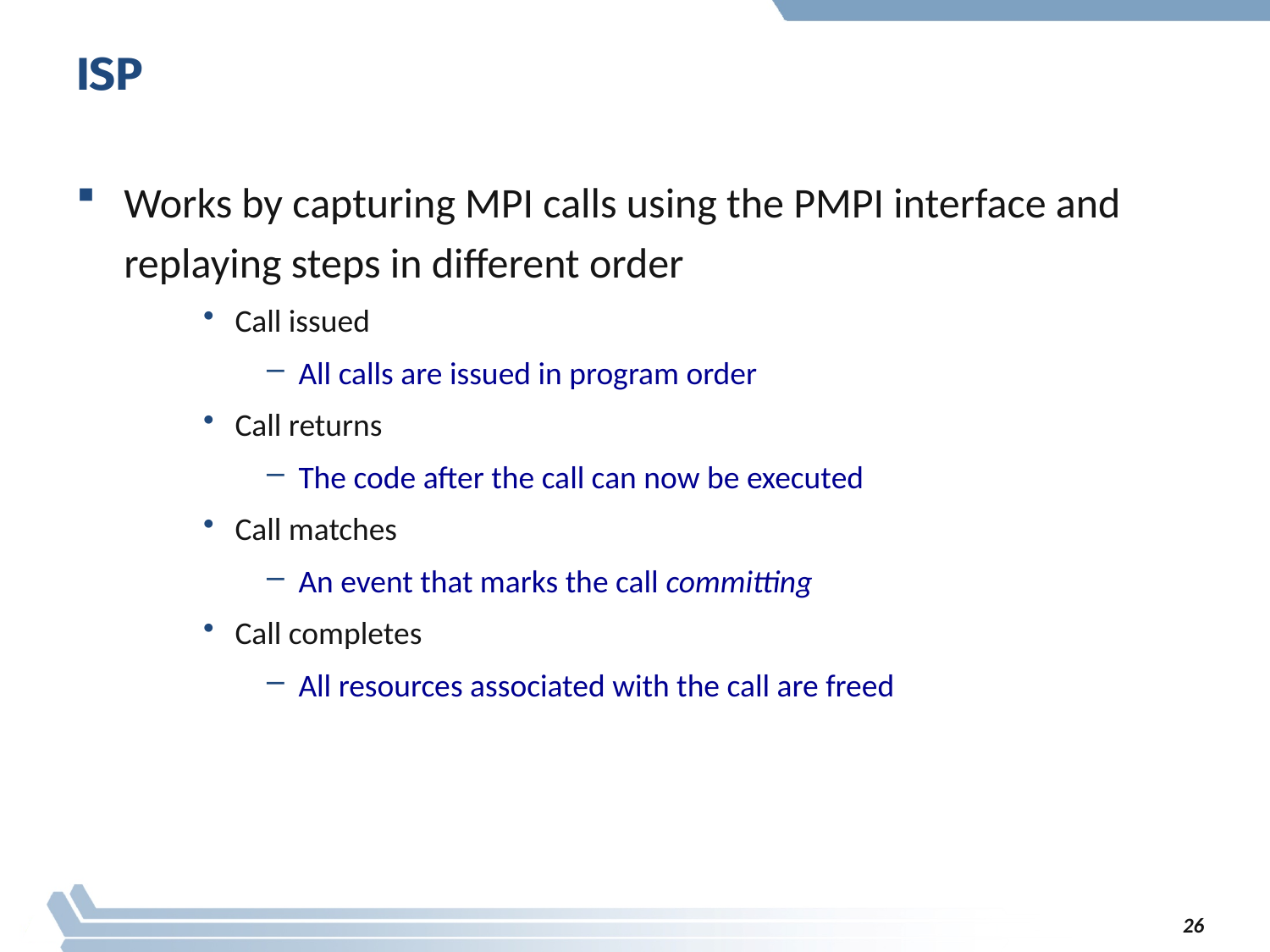

# ISP
Works by capturing MPI calls using the PMPI interface and replaying steps in different order
Call issued
All calls are issued in program order
Call returns
The code after the call can now be executed
Call matches
An event that marks the call committing
Call completes
All resources associated with the call are freed

26